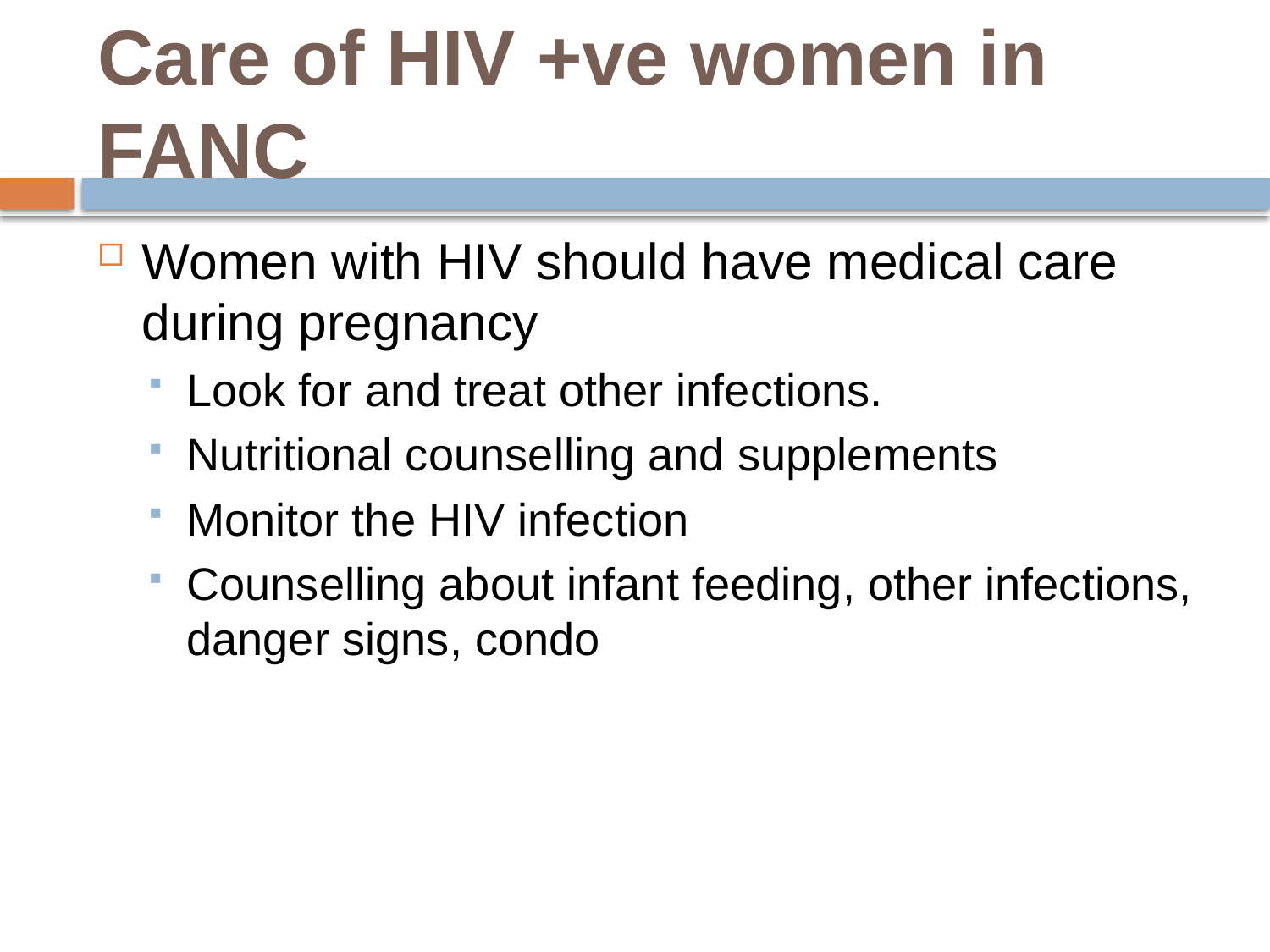

# Care of HIV +ve women in FANC
Women with HIV should have medical care during pregnancy
Look for and treat other infections.
Nutritional counselling and supplements
Monitor the HIV infection
Counselling about infant feeding, other infections, danger signs, condo